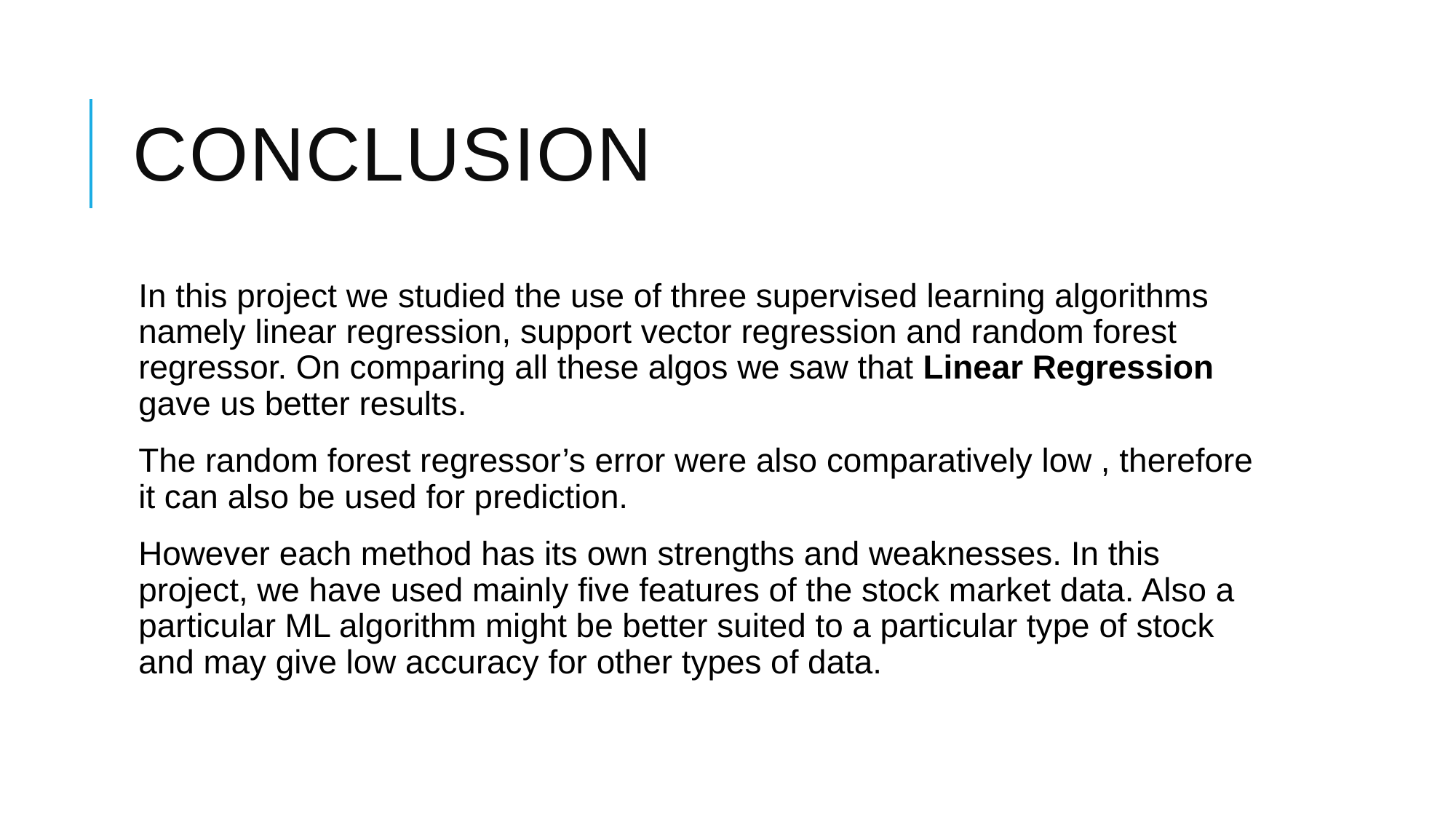

# CONCLUSION
In this project we studied the use of three supervised learning algorithms namely linear regression, support vector regression and random forest regressor. On comparing all these algos we saw that Linear Regression gave us better results.
The random forest regressor’s error were also comparatively low , therefore it can also be used for prediction.
However each method has its own strengths and weaknesses. In this project, we have used mainly five features of the stock market data. Also a particular ML algorithm might be better suited to a particular type of stock and may give low accuracy for other types of data.